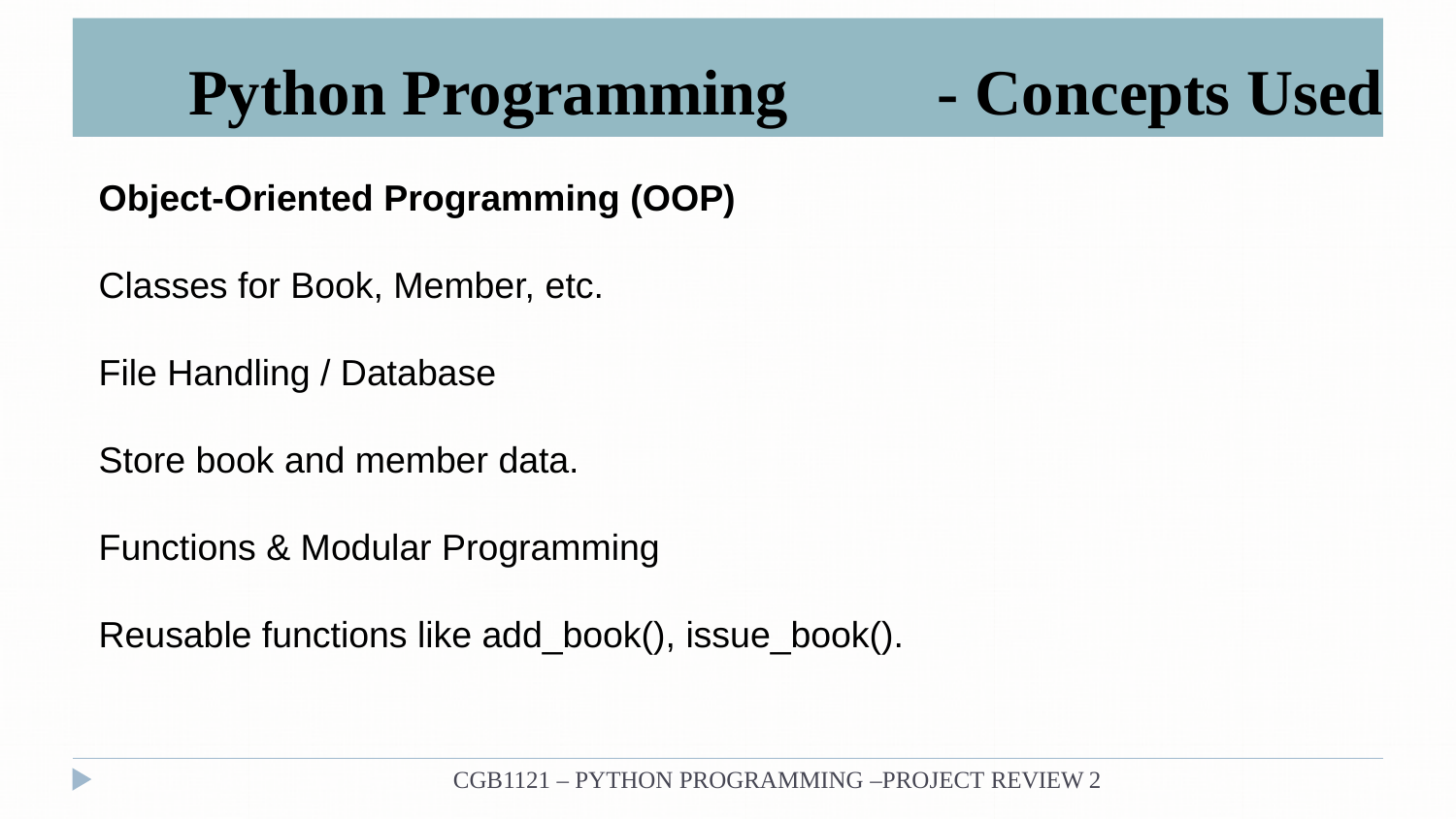

# Python Programming	- Concepts Used
Object-Oriented Programming (OOP)

Classes for Book, Member, etc.

File Handling / Database

Store book and member data.

Functions & Modular Programming

Reusable functions like add_book(), issue_book().
6
CGB1121 – PYTHON PROGRAMMING –PROJECT REVIEW 2